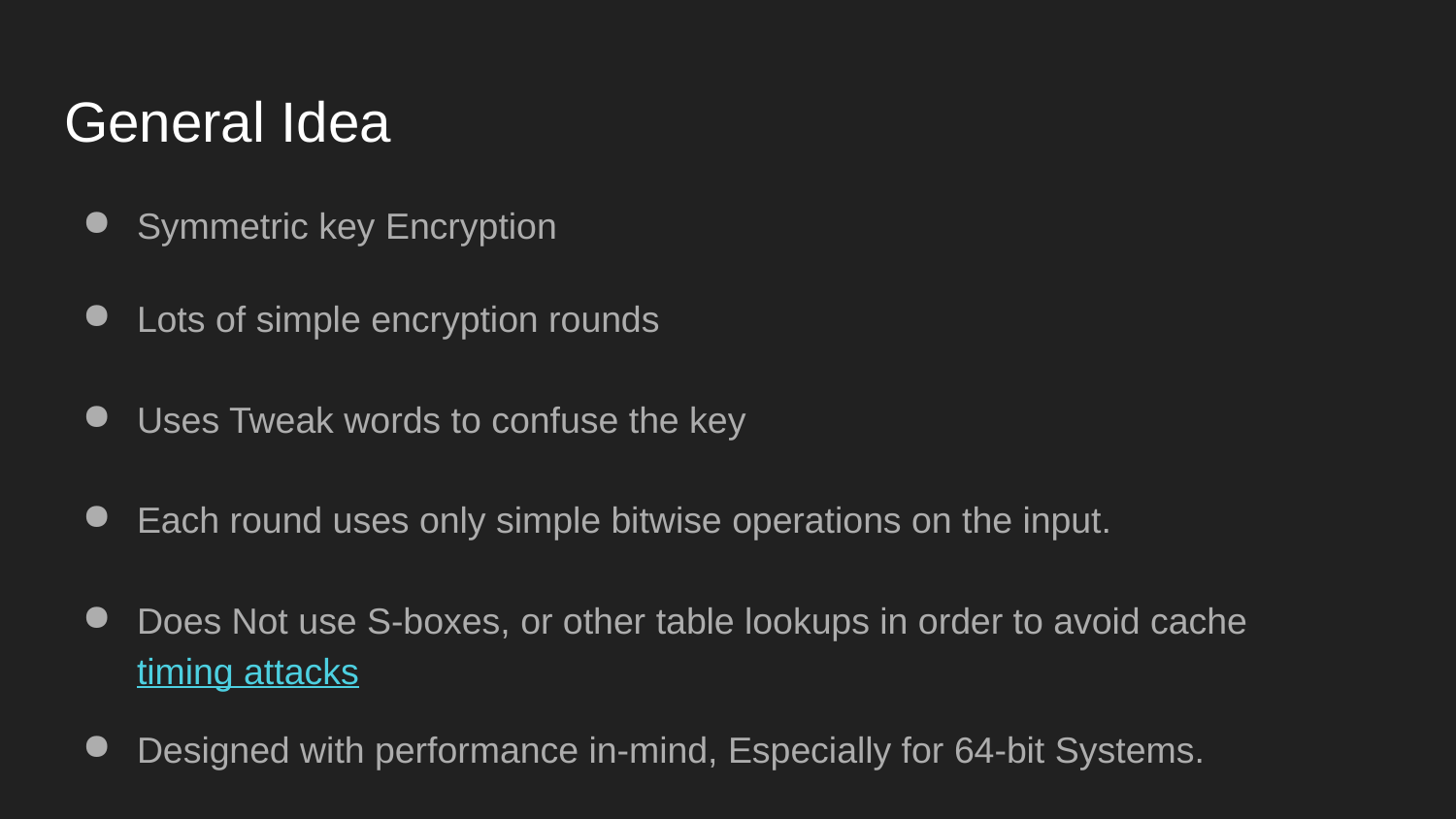

# General Idea
Symmetric key Encryption
Lots of simple encryption rounds
Uses Tweak words to confuse the key
Each round uses only simple bitwise operations on the input.
Does Not use S-boxes, or other table lookups in order to avoid cache timing attacks
Designed with performance in-mind, Especially for 64-bit Systems.